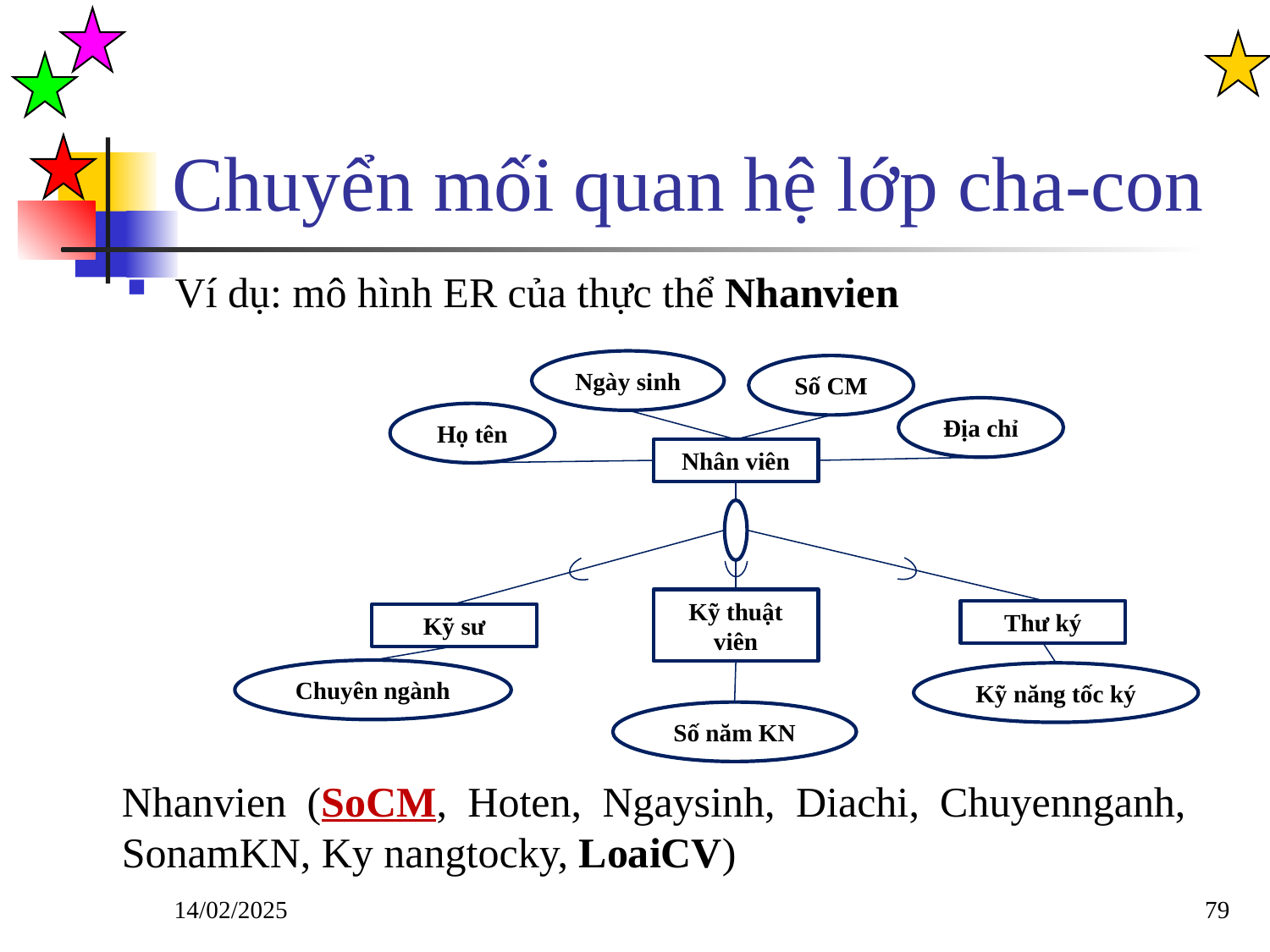

# Chuyển mối quan hệ lớp cha-con
Ví dụ: mô hình ER của thực thể Nhanvien
Ngày sinh
Số CM
Địa chỉ
Họ tên
Nhân viên

Kỹ thuật viên
Thư ký
Kỹ sư

Chuyên ngành
Kỹ năng tốc ký
Số năm KN
Nhanvien (SoCM, Hoten, Ngaysinh, Diachi, Chuyennganh, SonamKN, Ky nangtocky, LoaiCV)
14/02/2025
79